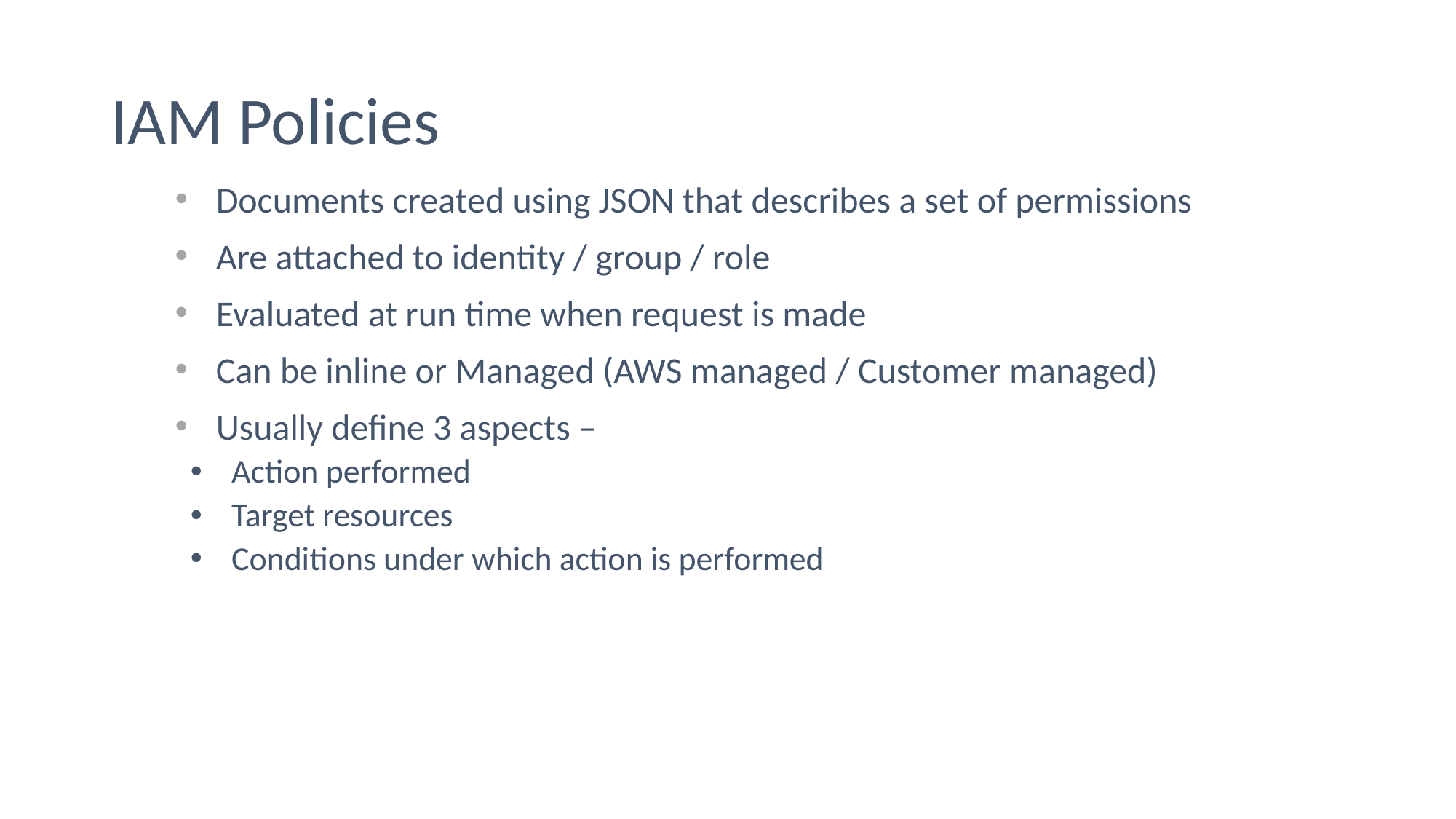

# IAM Policies
Documents created using JSON that describes a set of permissions
Are attached to identity / group / role
Evaluated at run time when request is made
Can be inline or Managed (AWS managed / Customer managed)
Usually define 3 aspects –
Action performed
Target resources
Conditions under which action is performed